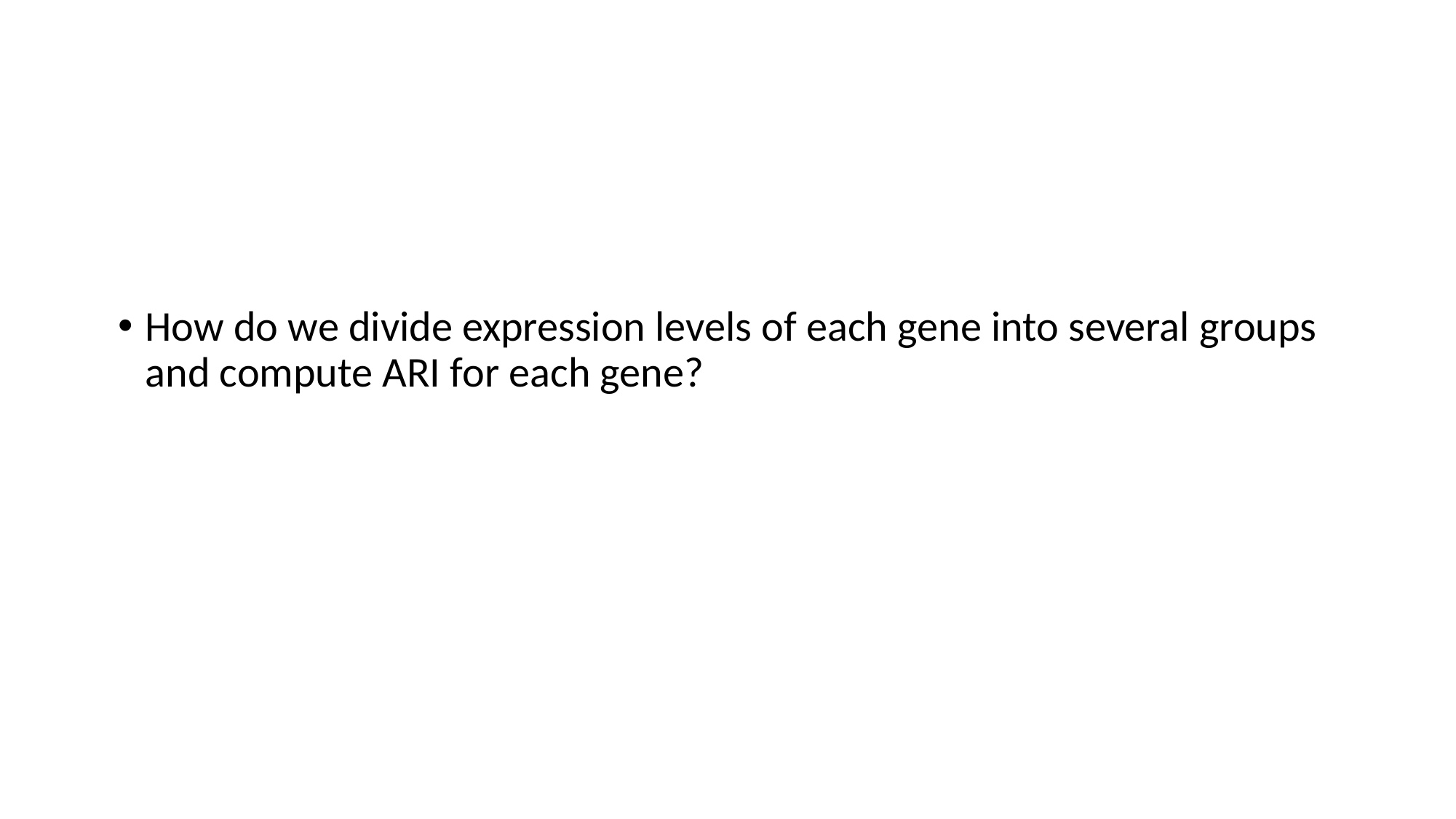

How do we divide expression levels of each gene into several groups and compute ARI for each gene?